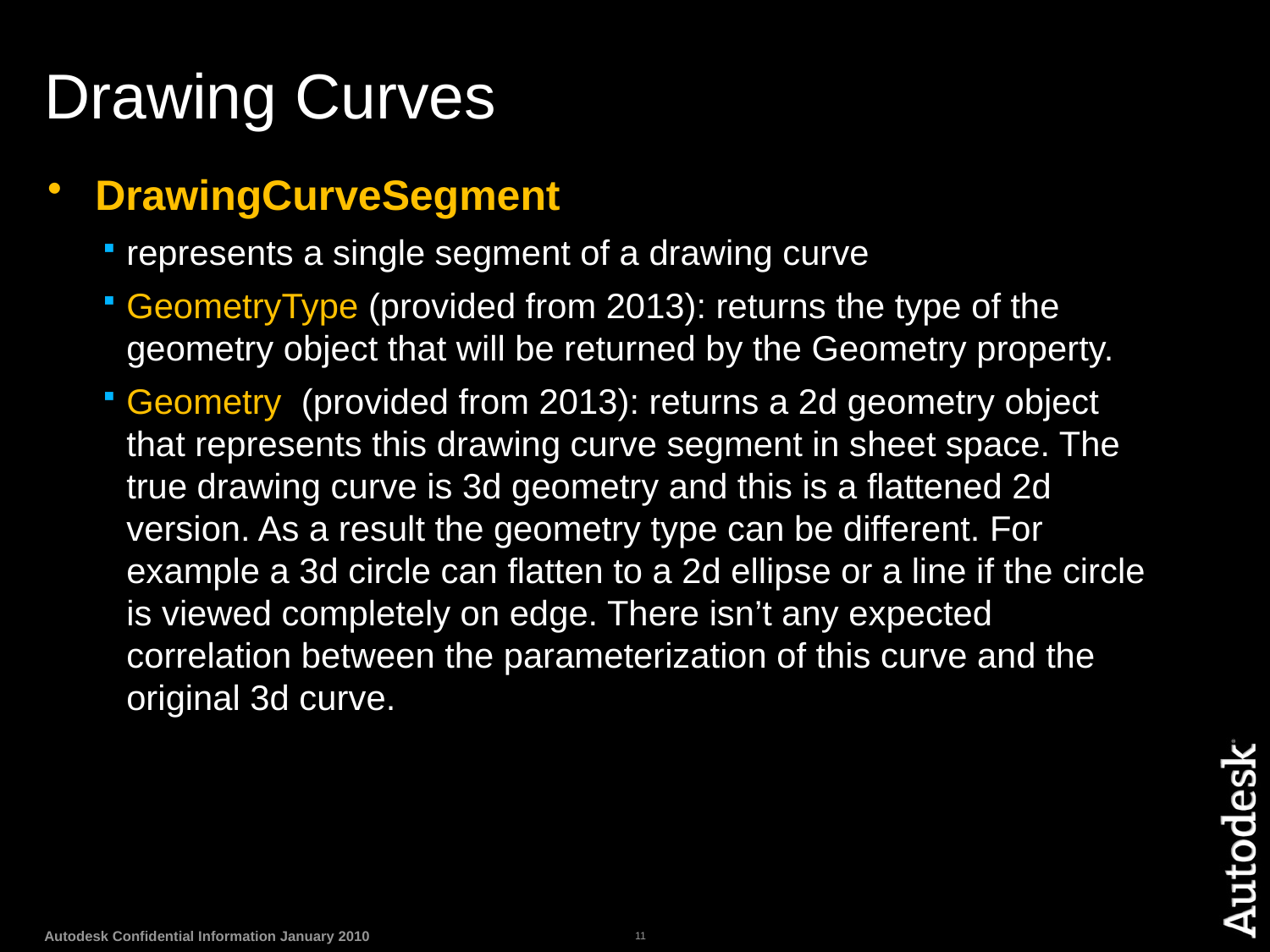

# Drawing Curves
DrawingCurveSegment
represents a single segment of a drawing curve
GeometryType (provided from 2013): returns the type of the geometry object that will be returned by the Geometry property.
Geometry  (provided from 2013): returns a 2d geometry object that represents this drawing curve segment in sheet space. The true drawing curve is 3d geometry and this is a flattened 2d version. As a result the geometry type can be different. For example a 3d circle can flatten to a 2d ellipse or a line if the circle is viewed completely on edge. There isn’t any expected correlation between the parameterization of this curve and the original 3d curve.